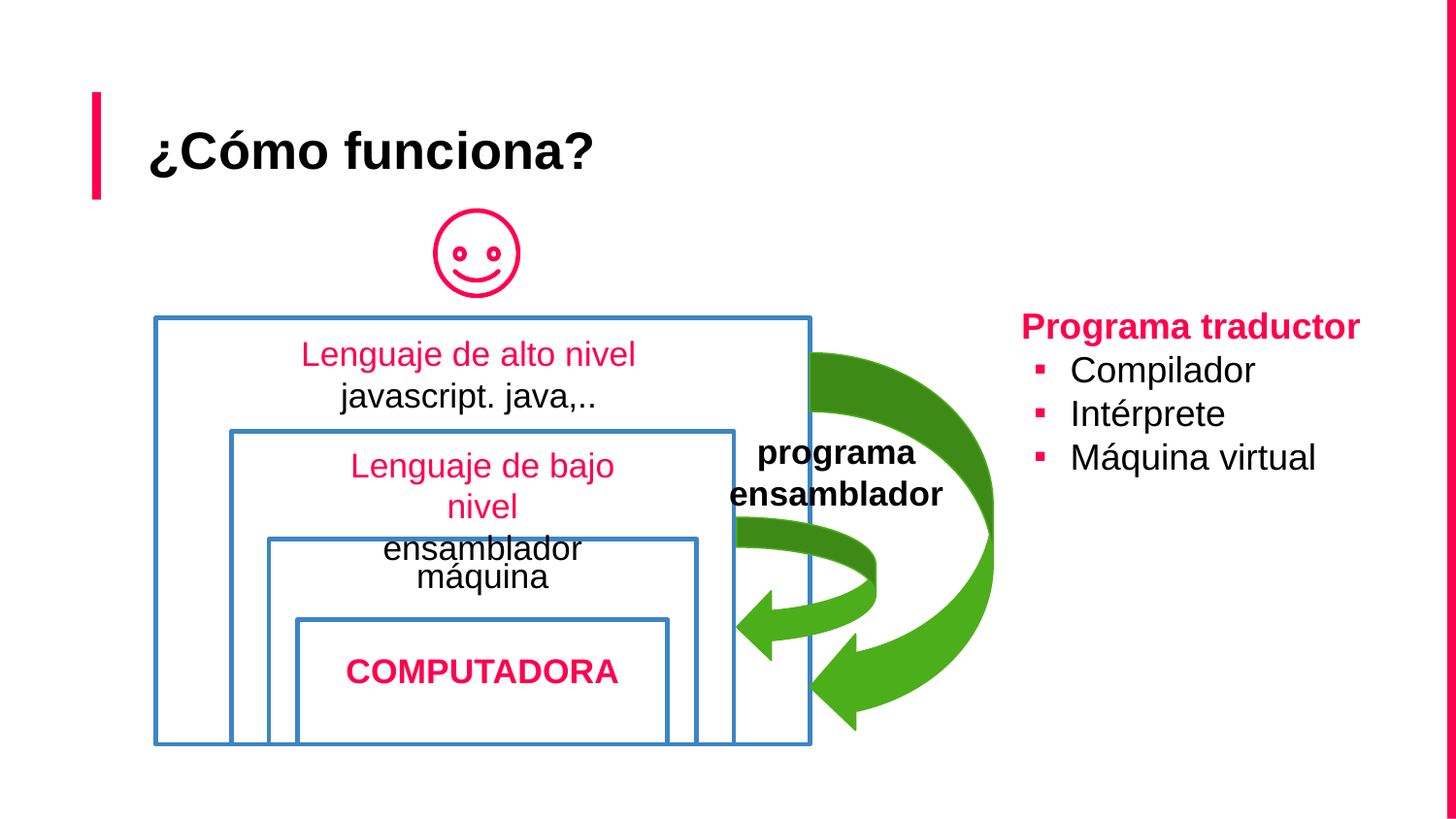

¿Cómo funciona?

Programa traductor
Compilador
Intérprete
Máquina virtual

Lenguaje de alto nivel
javascript. java,..

programa
ensamblador
Lenguaje de bajo nivel
ensamblador

máquina

COMPUTADORA